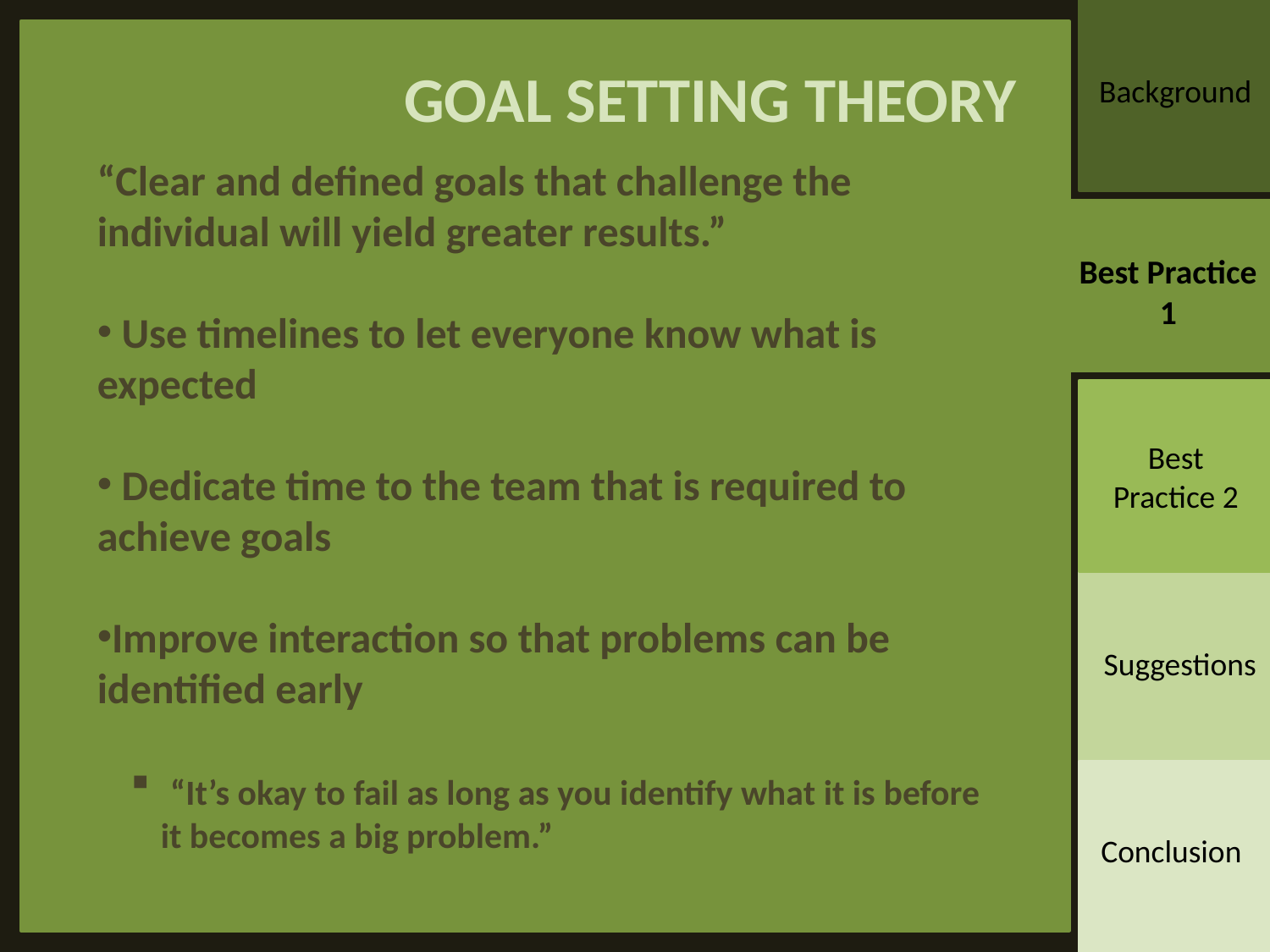

GOAL SETTING THEORY
Background
“Clear and defined goals that challenge the individual will yield greater results.”

 Use timelines to let everyone know what is expected

 Dedicate time to the team that is required to achieve goals

Improve interaction so that problems can be identified early

 “It’s okay to fail as long as you identify what it is before it becomes a big problem.”

Best Practice 1

Best Practice 2

Suggestions

Conclusion